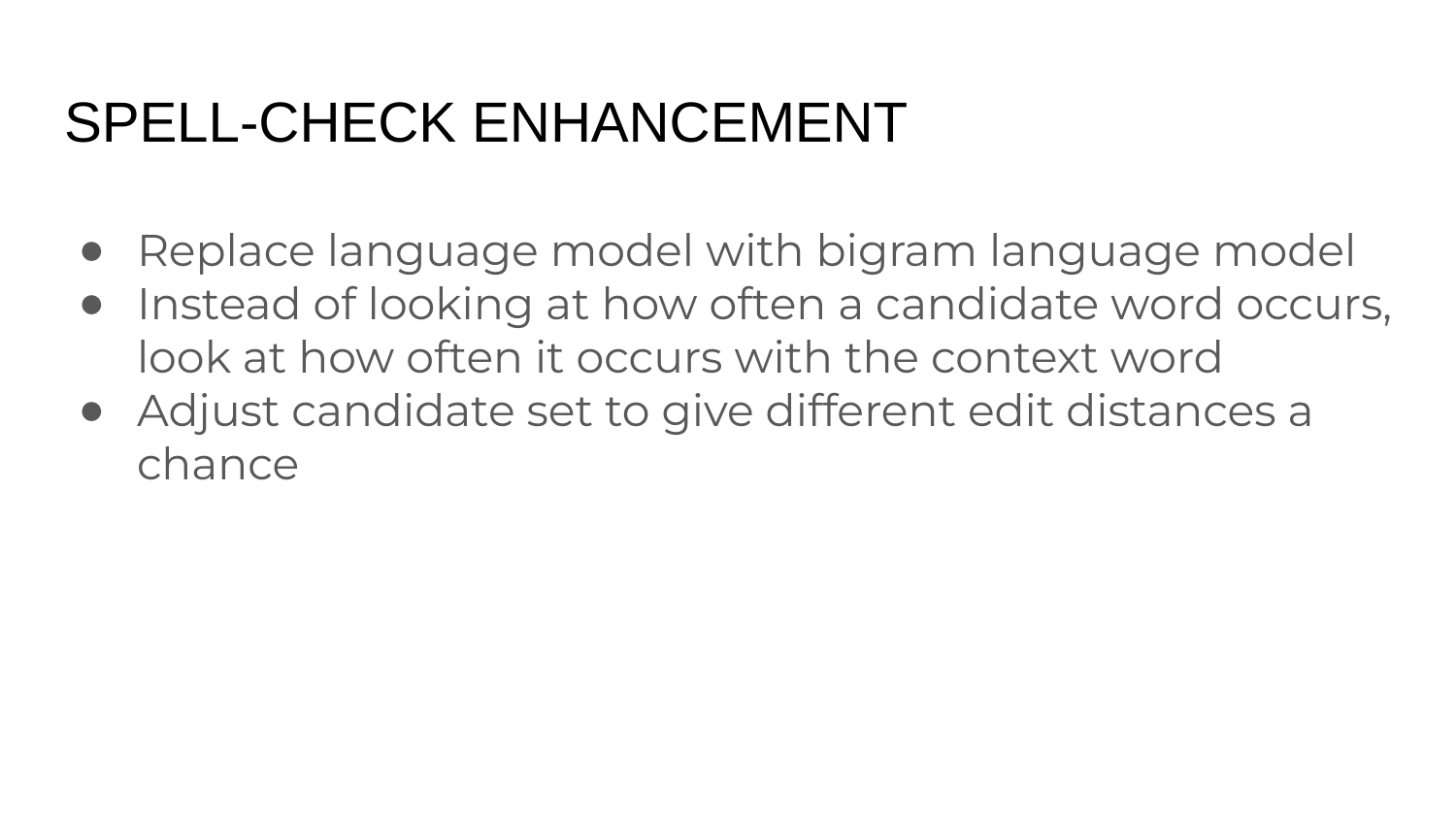

# SPELL-CHECK ENHANCEMENT
Replace language model with bigram language model
Instead of looking at how often a candidate word occurs, look at how often it occurs with the context word
Adjust candidate set to give different edit distances a chance